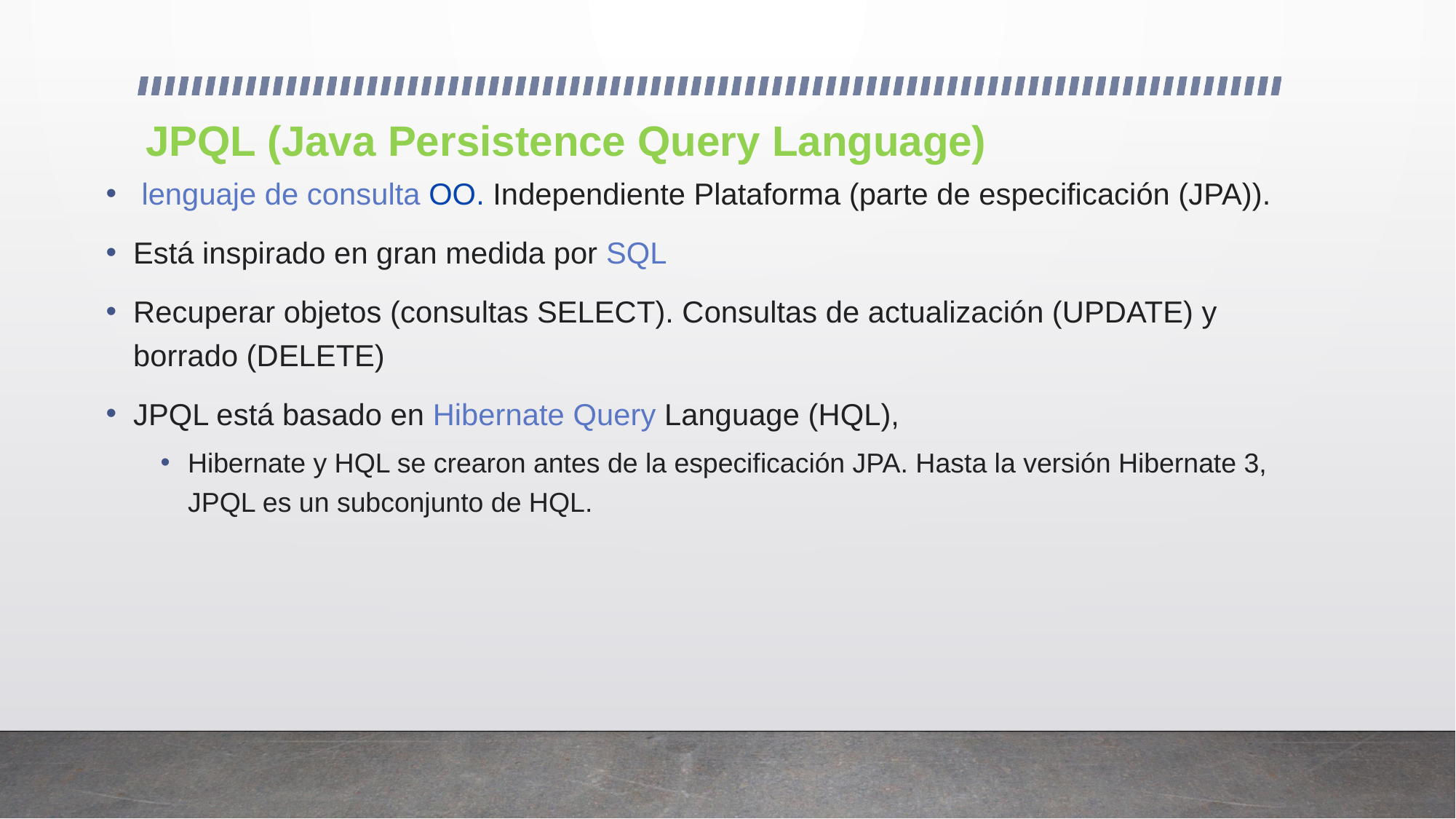

# JPQL (Java Persistence Query Language)
 lenguaje de consulta OO. Independiente Plataforma (parte de especificación (JPA)).
Está inspirado en gran medida por SQL
Recuperar objetos (consultas SELECT). Consultas de actualización (UPDATE) y borrado (DELETE)
JPQL está basado en Hibernate Query Language (HQL),
Hibernate y HQL se crearon antes de la especificación JPA. Hasta la versión Hibernate 3, JPQL es un subconjunto de HQL.